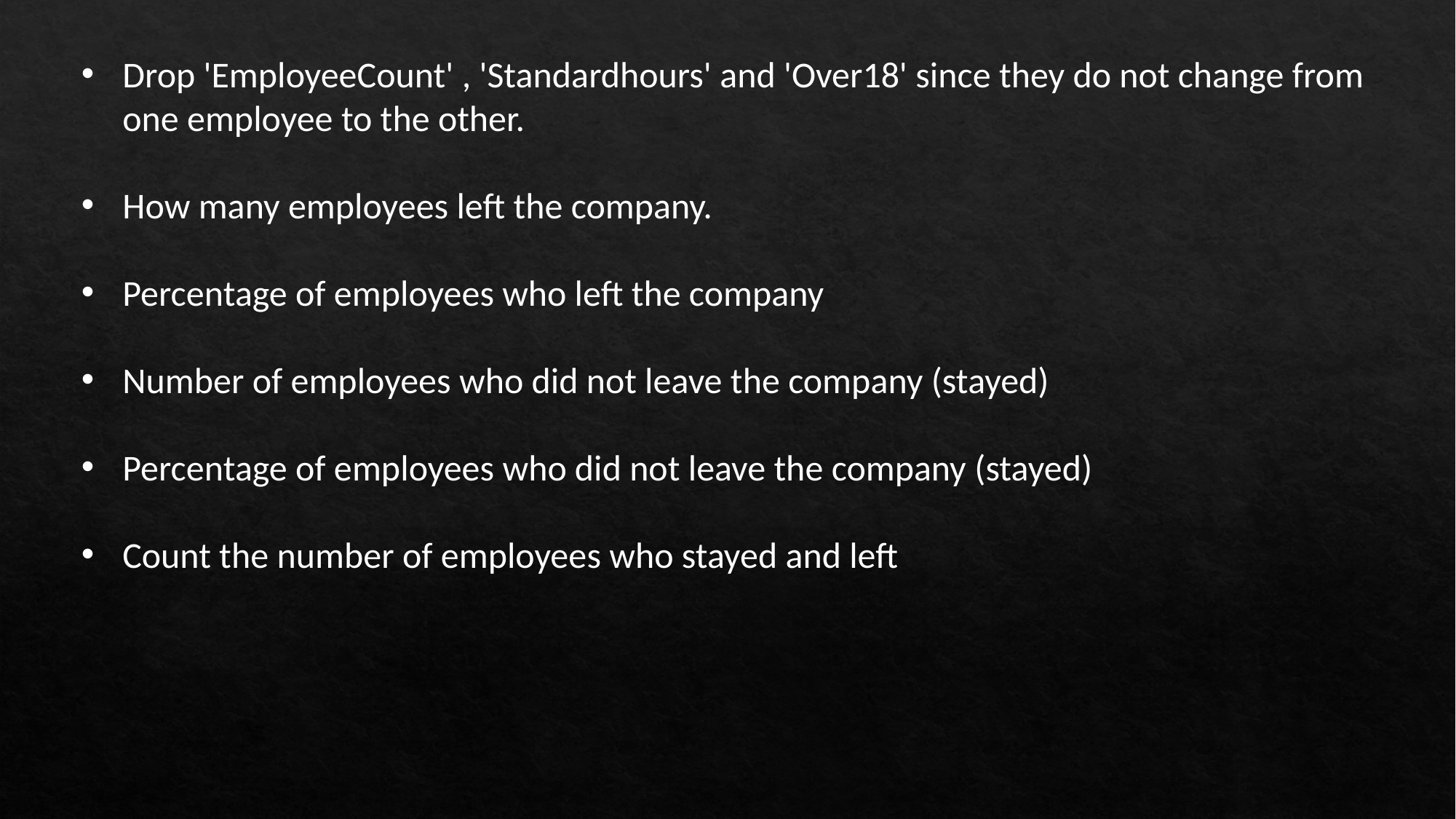

Drop 'EmployeeCount' , 'Standardhours' and 'Over18' since they do not change from one employee to the other.

How many employees left the company.

Percentage of employees who left the company

Number of employees who did not leave the company (stayed)

Percentage of employees who did not leave the company (stayed)

Count the number of employees who stayed and left